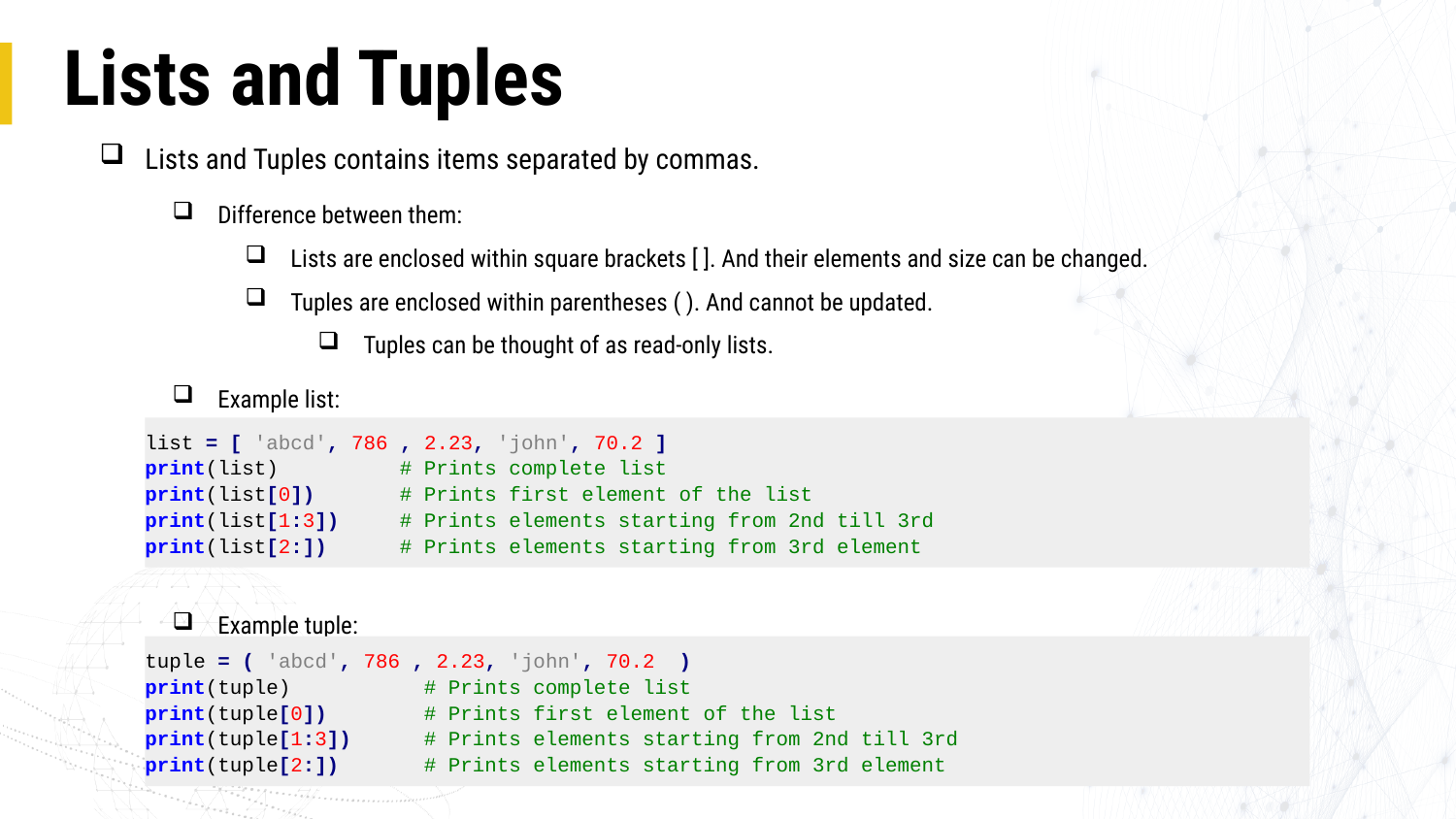

# Lists and Tuples
Lists and Tuples contains items separated by commas.
Difference between them:
Lists are enclosed within square brackets [ ]. And their elements and size can be changed.
Tuples are enclosed within parentheses ( ). And cannot be updated.
Tuples can be thought of as read-only lists.
Example list:

Example tuple:
list = [ 'abcd', 786 , 2.23, 'john', 70.2 ]
print(list)          # Prints complete list
print(list[0])       # Prints first element of the list
print(list[1:3])     # Prints elements starting from 2nd till 3rd
print(list[2:])      # Prints elements starting from 3rd element
tuple = ( 'abcd', 786 , 2.23, 'john', 70.2  )
print(tuple)           # Prints complete list
print(tuple[0])        # Prints first element of the list
print(tuple[1:3])      # Prints elements starting from 2nd till 3rd
print(tuple[2:])       # Prints elements starting from 3rd element